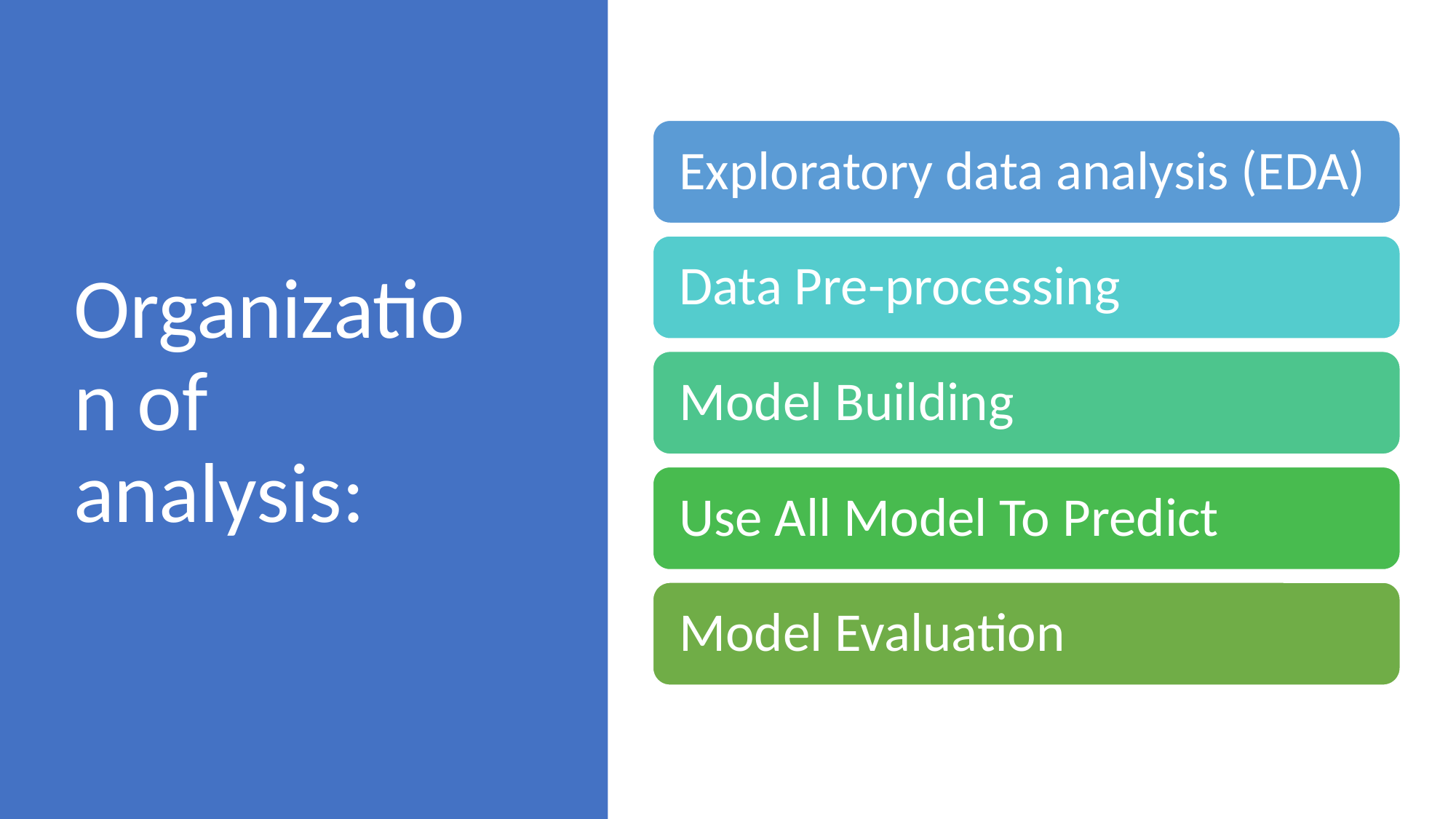

# Organization of  analysis:
Exploratory data analysis (EDA)
Data Pre-processing
Model Building
Use All Model To Predict
Model Evaluation